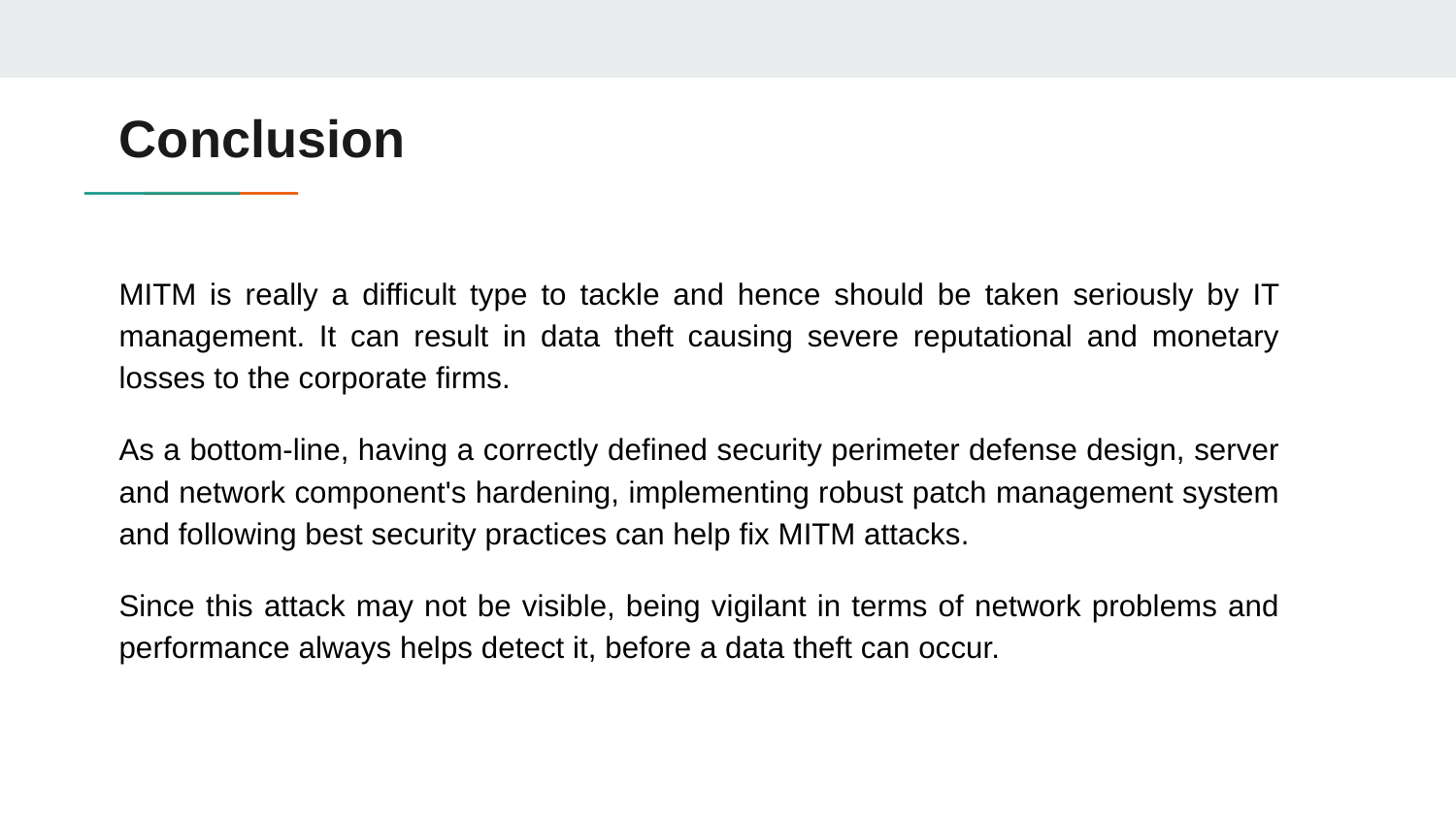

# Conclusion
MITM is really a difficult type to tackle and hence should be taken seriously by IT management. It can result in data theft causing severe reputational and monetary losses to the corporate firms.
As a bottom-line, having a correctly defined security perimeter defense design, server and network component's hardening, implementing robust patch management system and following best security practices can help fix MITM attacks.
Since this attack may not be visible, being vigilant in terms of network problems and performance always helps detect it, before a data theft can occur.